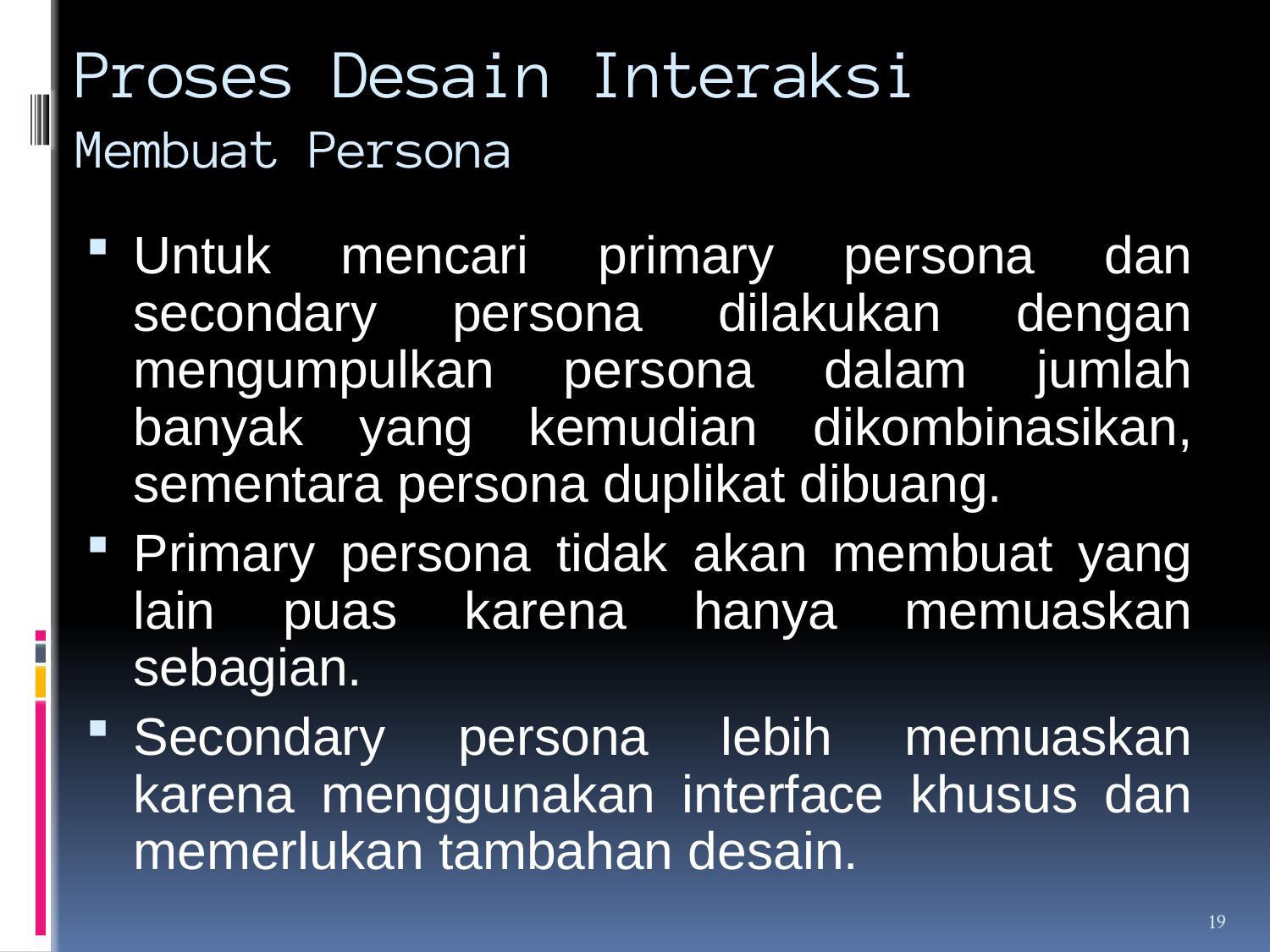

# Proses Desain Interaksi Membuat Persona
Untuk mencari primary persona dan secondary persona dilakukan dengan mengumpulkan persona dalam jumlah banyak yang kemudian dikombinasikan, sementara persona duplikat dibuang.
Primary persona tidak akan membuat yang lain puas karena hanya memuaskan sebagian.
Secondary persona lebih memuaskan karena menggunakan interface khusus dan memerlukan tambahan desain.
19